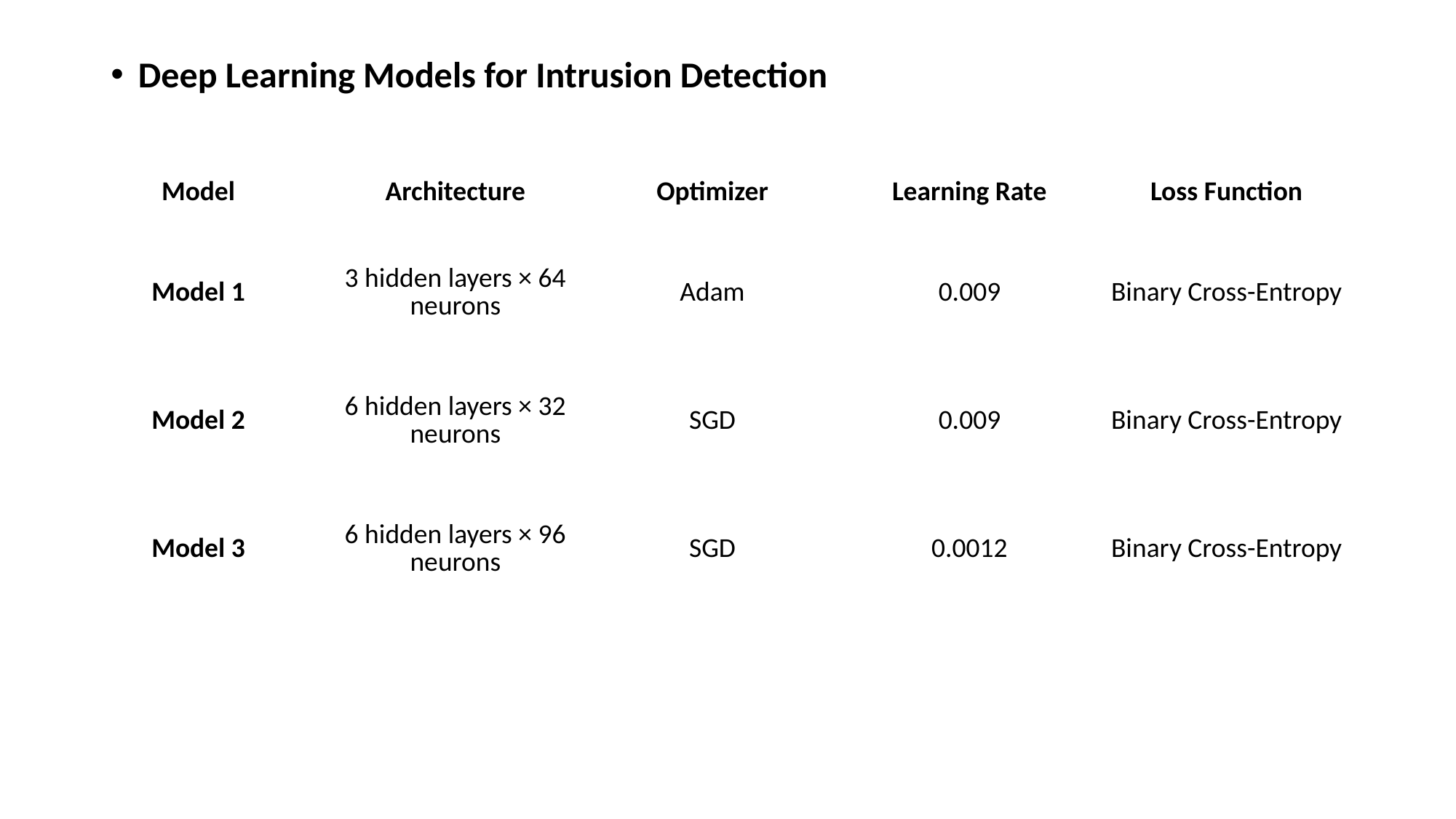

Deep Learning Models for Intrusion Detection

| Model | Architecture | Optimizer | Learning Rate | Loss Function |
| --- | --- | --- | --- | --- |
| Model 1 | 3 hidden layers × 64 neurons | Adam | 0.009 | Binary Cross-Entropy |
| Model 2 | 6 hidden layers × 32 neurons | SGD | 0.009 | Binary Cross-Entropy |
| Model 3 | 6 hidden layers × 96 neurons | SGD | 0.0012 | Binary Cross-Entropy |